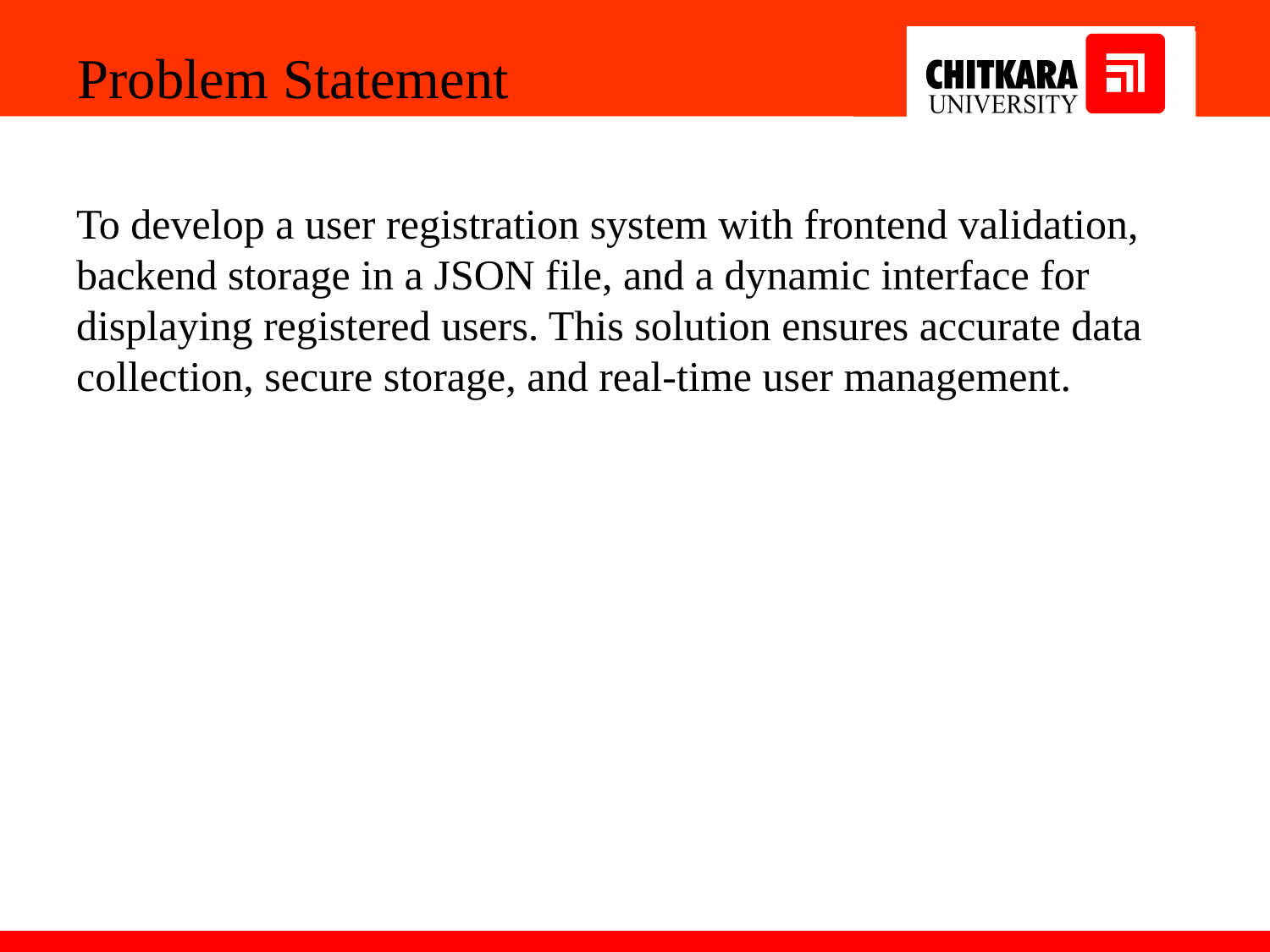

Problem Statement
To develop a user registration system with frontend validation, backend storage in a JSON file, and a dynamic interface for displaying registered users. This solution ensures accurate data collection, secure storage, and real-time user management.